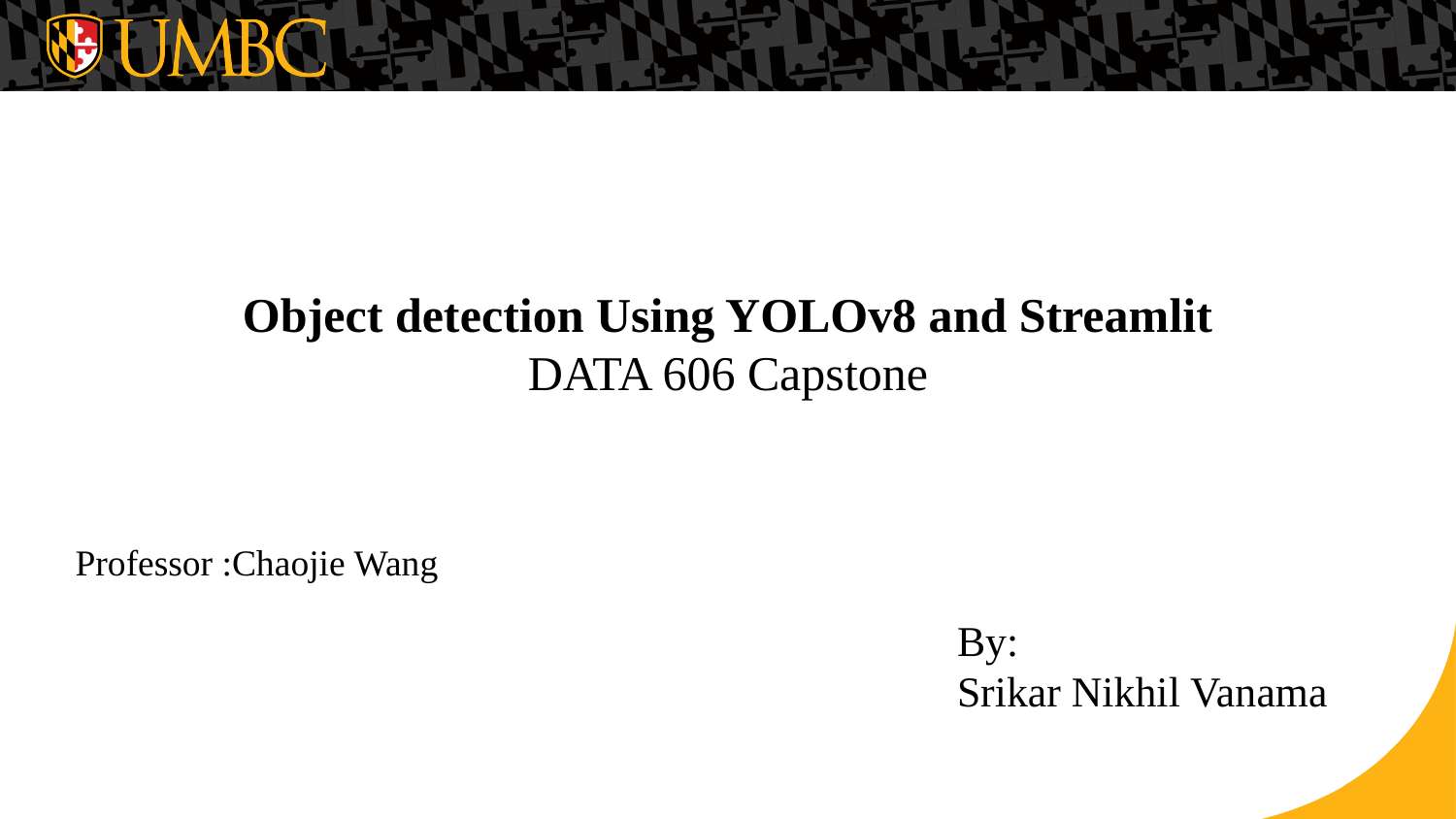

# Object detection Using YOLOv8 and Streamlit DATA 606 Capstone

By:
Srikar Nikhil Vanama

Professor :Chaojie Wang